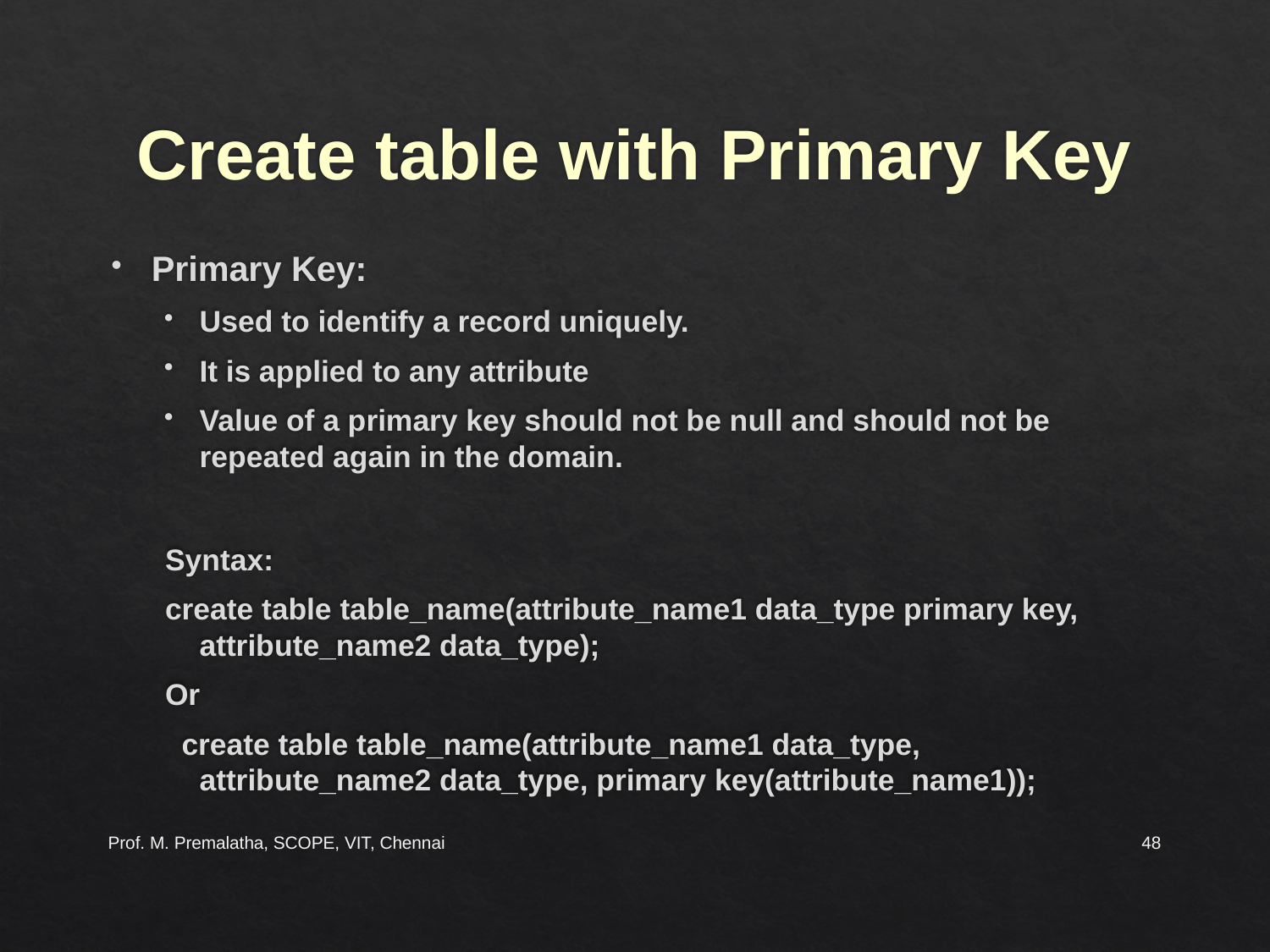

# Create table with Primary Key
Primary Key:
Used to identify a record uniquely.
It is applied to any attribute
Value of a primary key should not be null and should not be repeated again in the domain.

Syntax:
create table table_name(attribute_name1 data_type primary key, attribute_name2 data_type);
Or
  create table table_name(attribute_name1 data_type, attribute_name2 data_type, primary key(attribute_name1));

Prof. M. Premalatha, SCOPE, VIT, Chennai
48